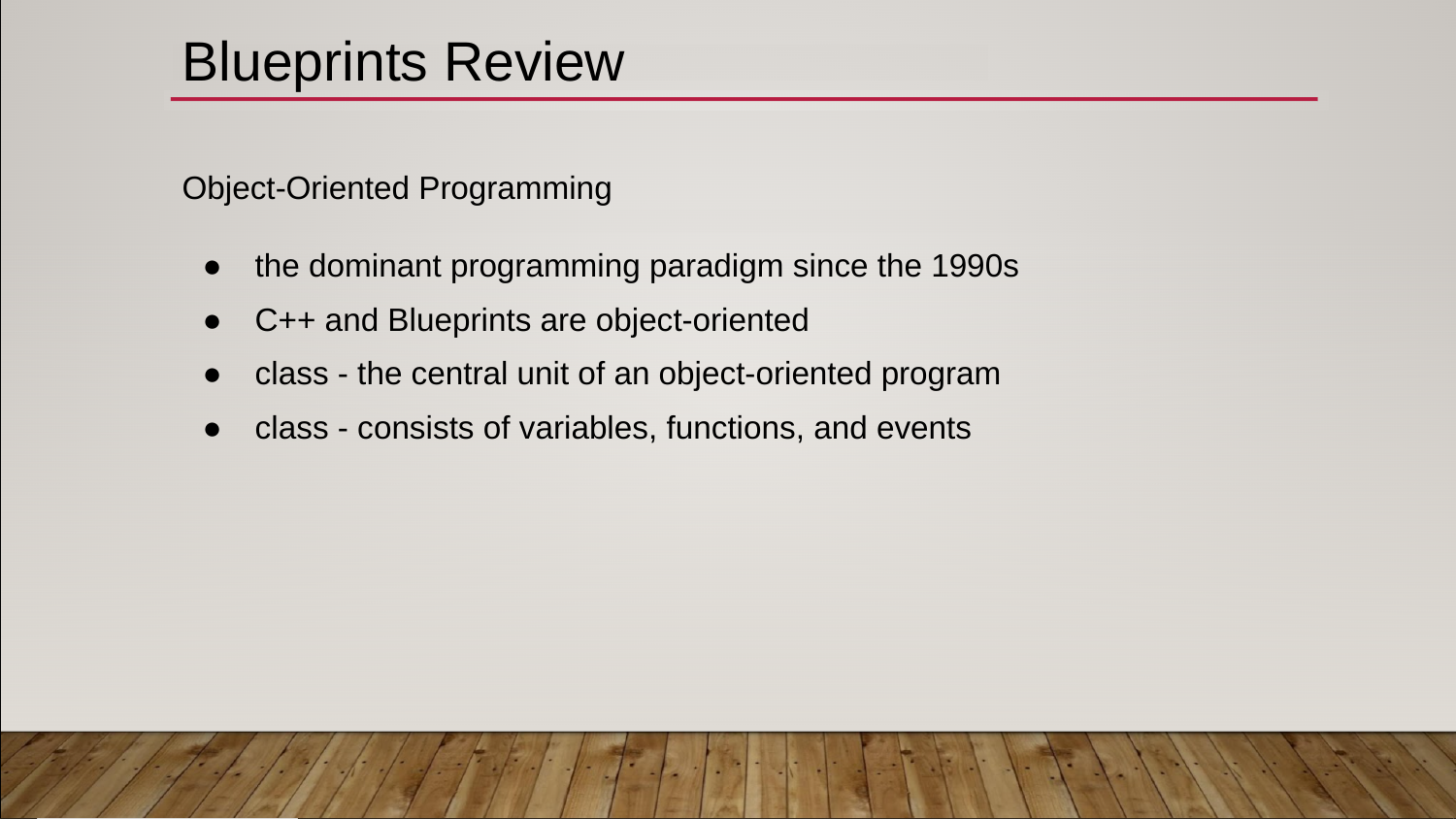

# Blueprints Review
Object-Oriented Programming
the dominant programming paradigm since the 1990s
C++ and Blueprints are object-oriented
class - the central unit of an object-oriented program
class - consists of variables, functions, and events